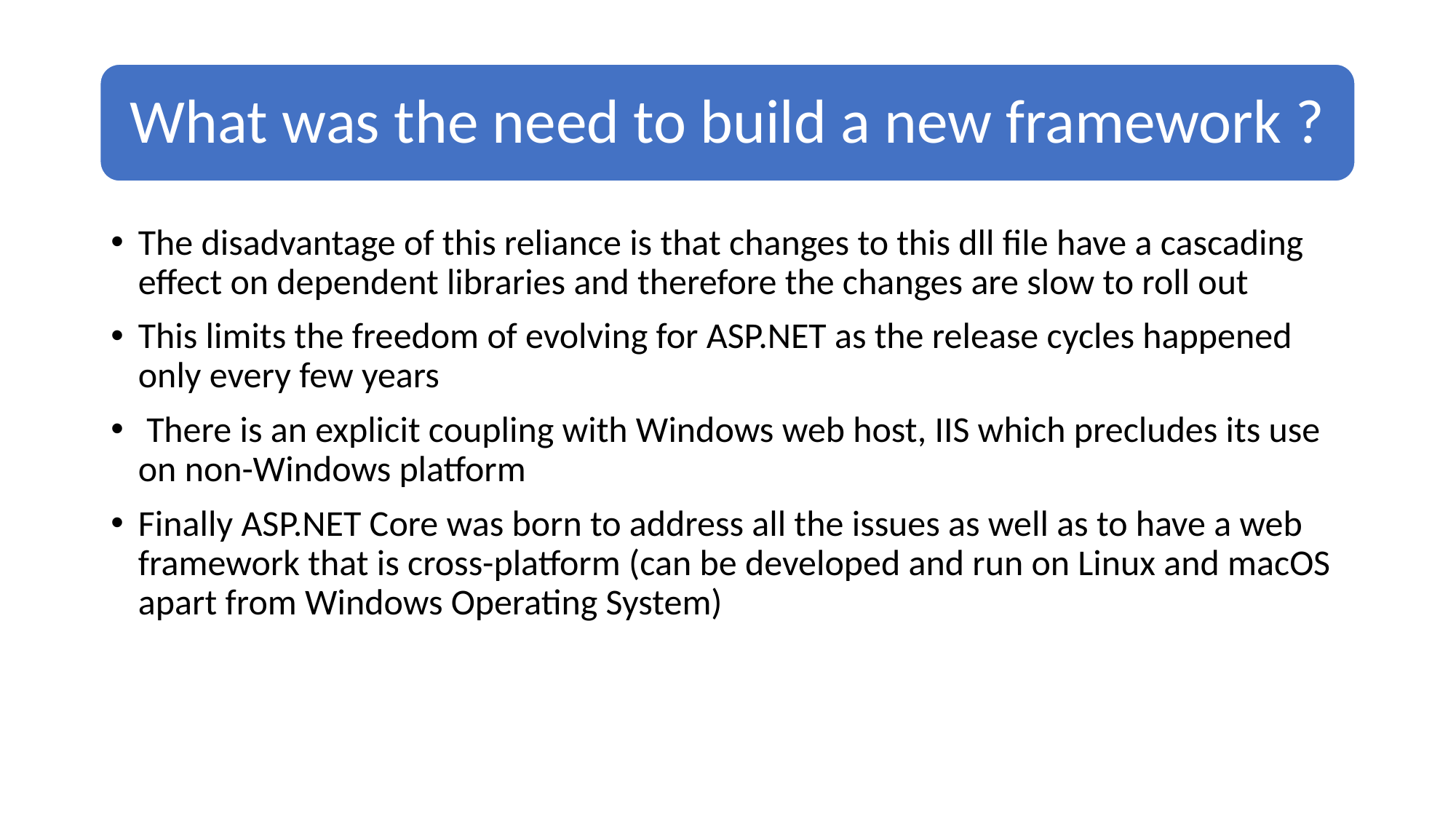

What was the need to build a new framework ?
The disadvantage of this reliance is that changes to this dll file have a cascading effect on dependent libraries and therefore the changes are slow to roll out
This limits the freedom of evolving for ASP.NET as the release cycles happened only every few years
 There is an explicit coupling with Windows web host, IIS which precludes its use on non-Windows platform
Finally ASP.NET Core was born to address all the issues as well as to have a web framework that is cross-platform (can be developed and run on Linux and macOS apart from Windows Operating System)